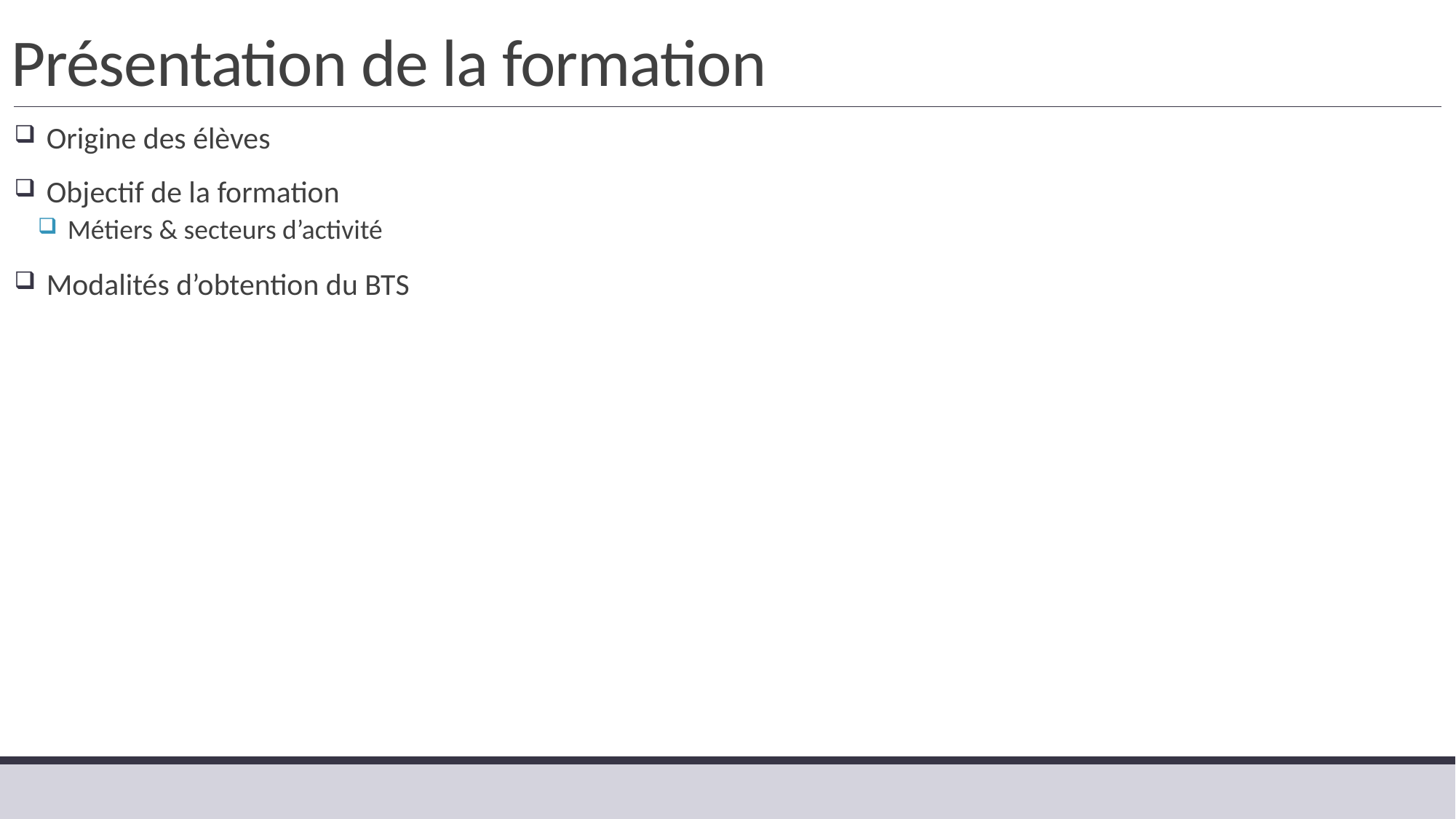

# Présentation de la formation
Origine des élèves
Objectif de la formation
Métiers & secteurs d’activité
Modalités d’obtention du BTS